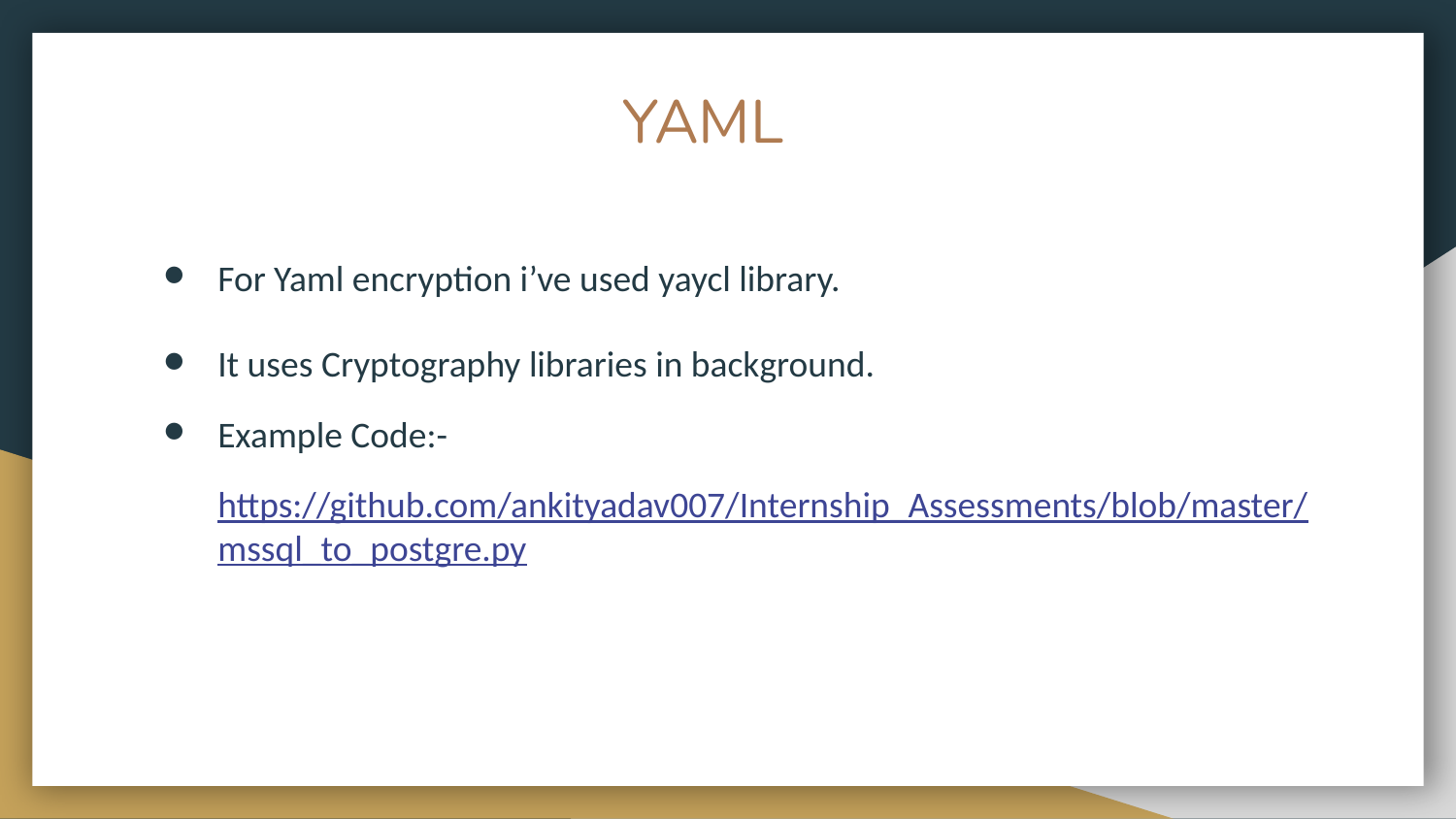

# YAML
For Yaml encryption i’ve used yaycl library.
It uses Cryptography libraries in background.
Example Code:-
https://github.com/ankityadav007/Internship_Assessments/blob/master/mssql_to_postgre.py